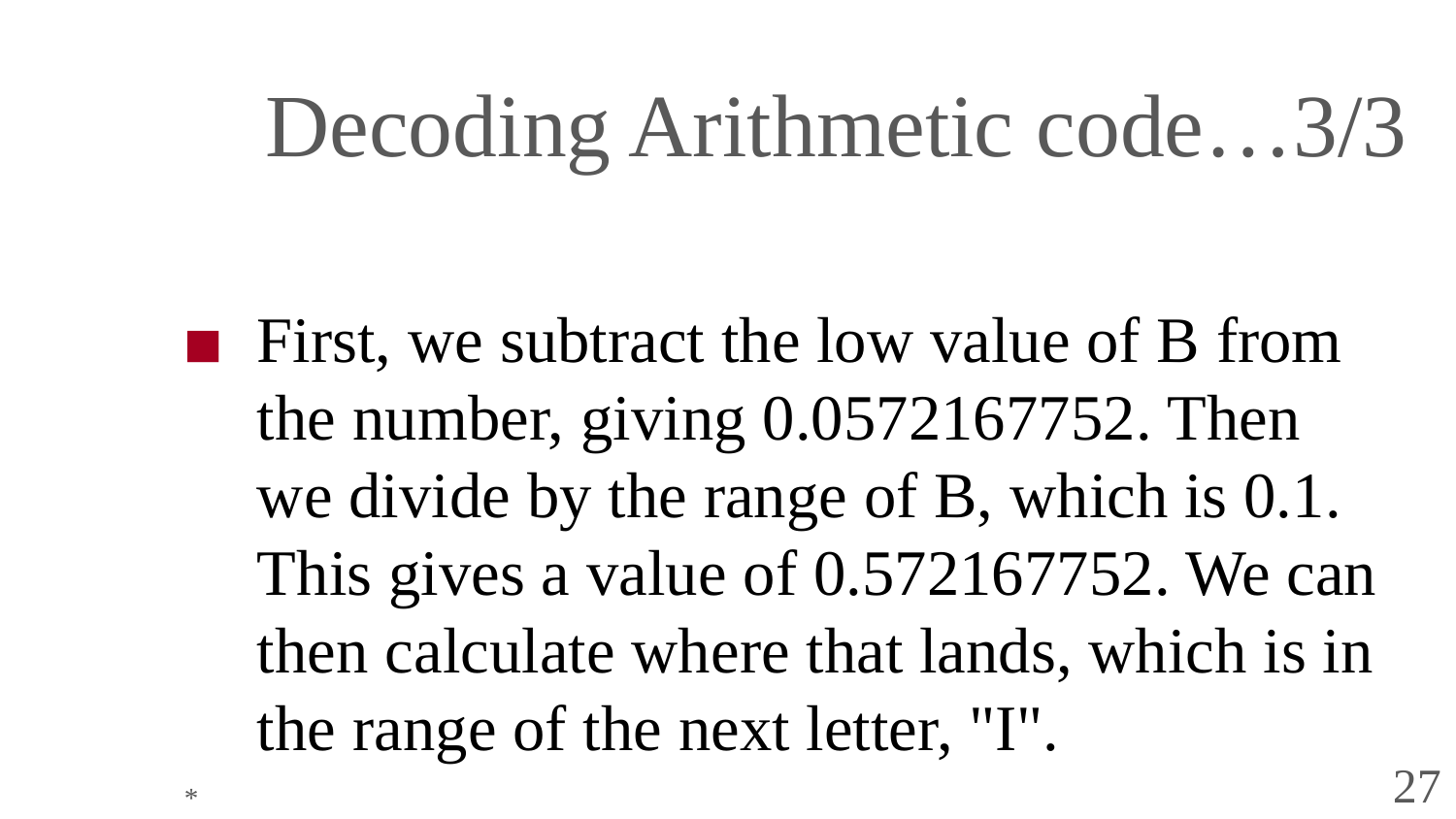

# Decoding Arithmetic code…3/3

First, we subtract the low value of B from the number, giving 0.0572167752. Then we divide by the range of B, which is 0.1. This gives a value of 0.572167752. We can then calculate where that lands, which is in the range of the next letter, "I".

*
27